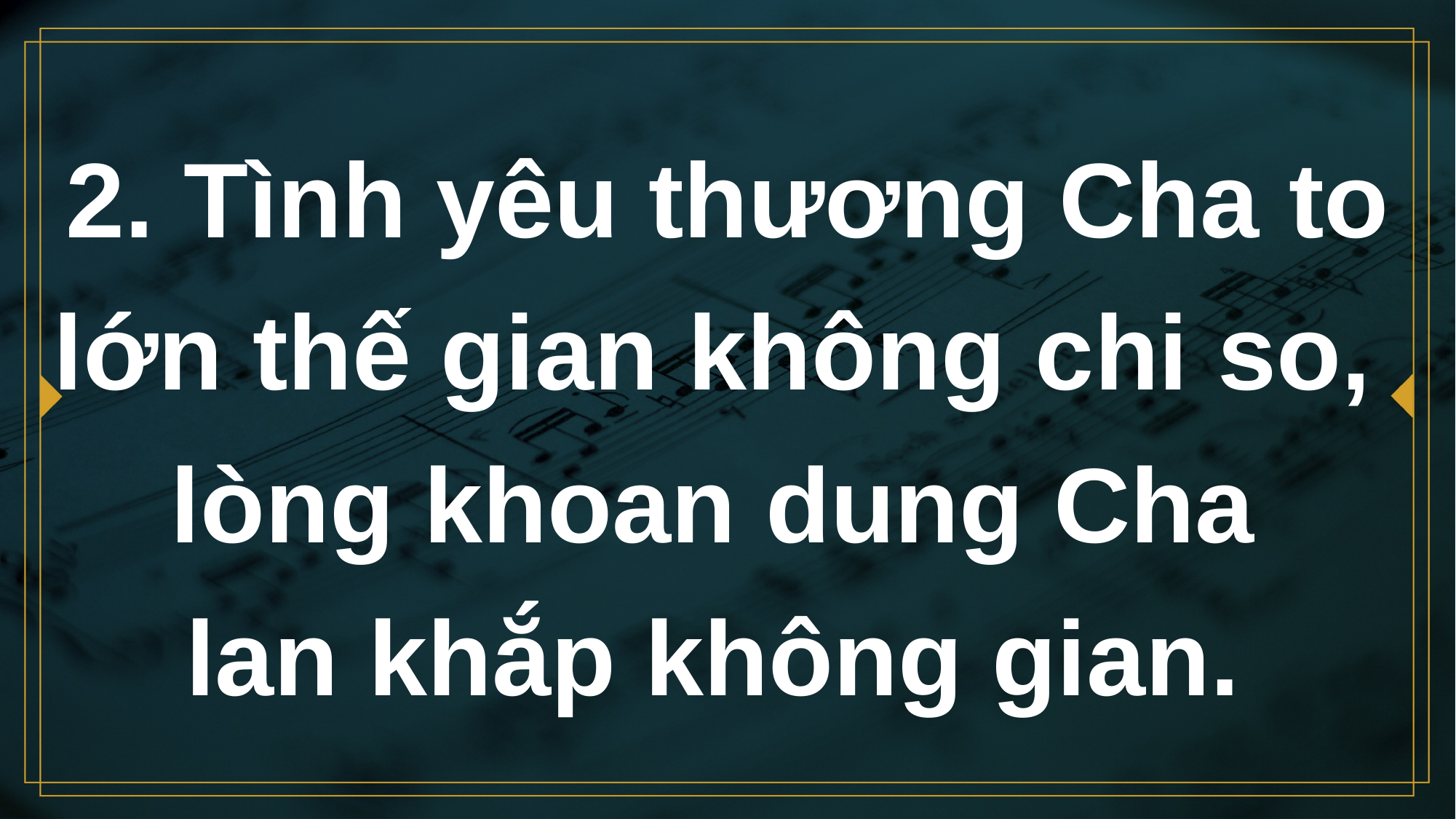

# 2. Tình yêu thương Cha to lớn thế gian không chi so,
lòng khoan dung Cha
lan khắp không gian.